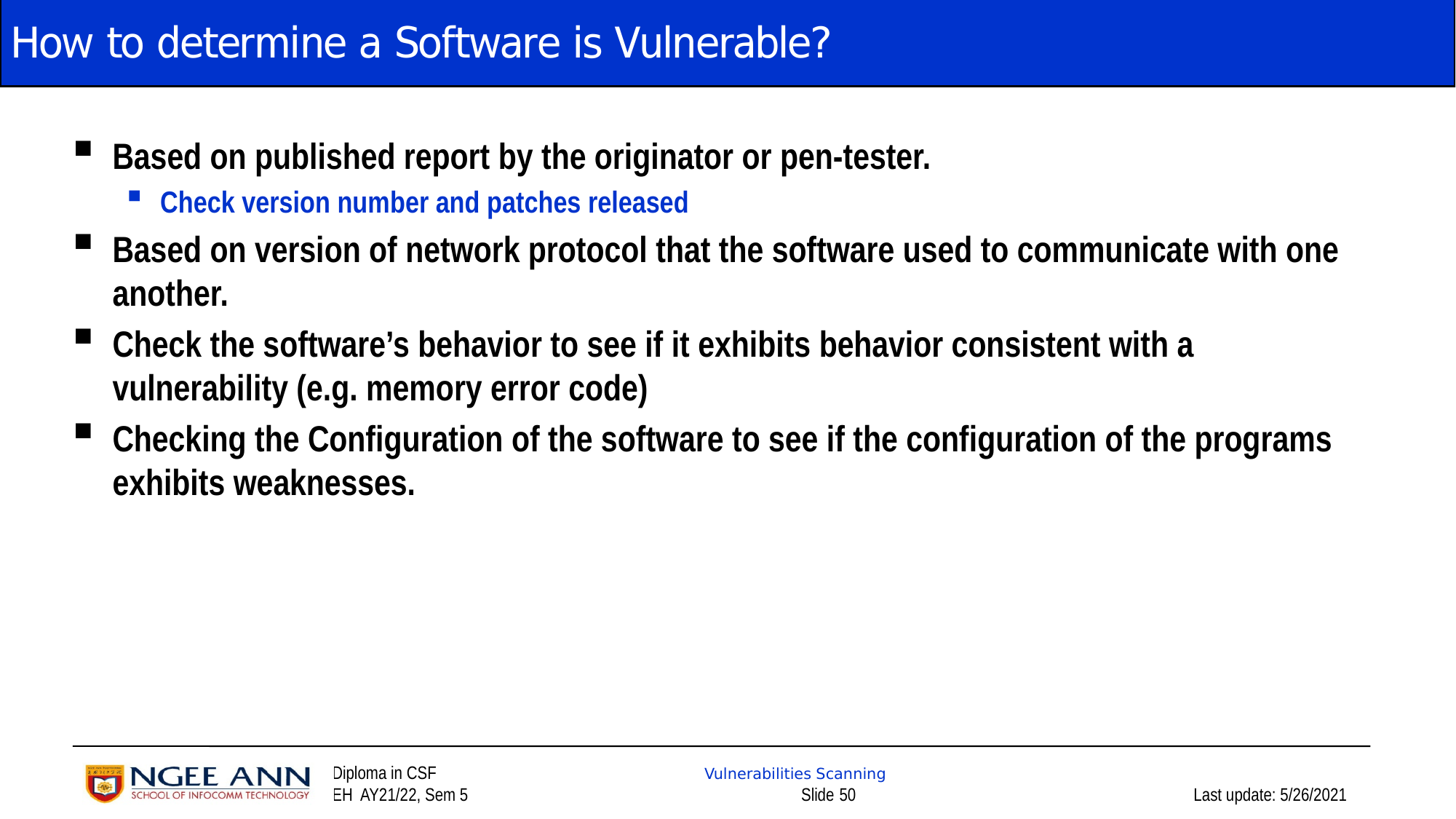

# How to determine a Software is Vulnerable?
Based on published report by the originator or pen-tester.
Check version number and patches released
Based on version of network protocol that the software used to communicate with one another.
Check the software’s behavior to see if it exhibits behavior consistent with a vulnerability (e.g. memory error code)
Checking the Configuration of the software to see if the configuration of the programs exhibits weaknesses.